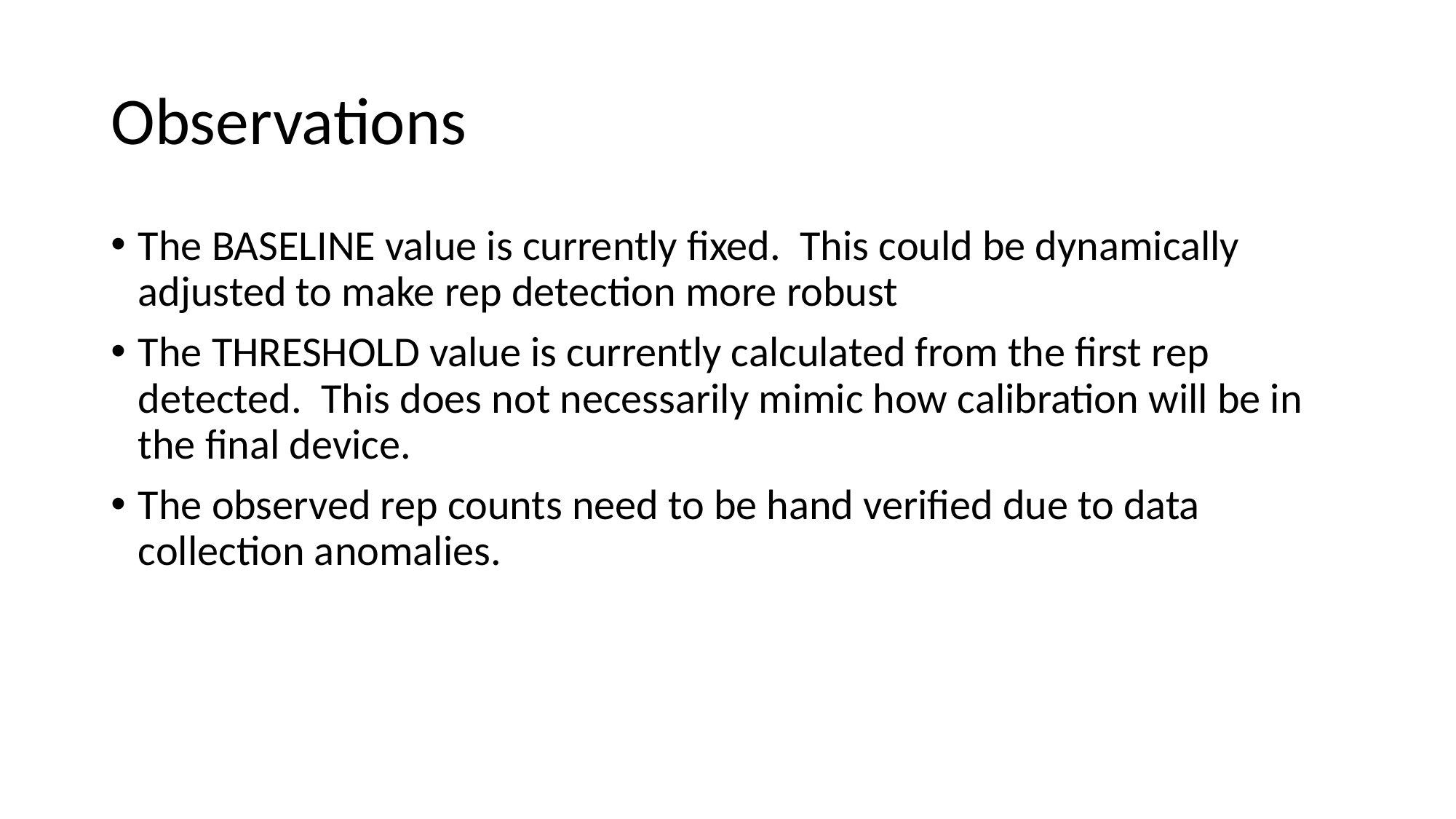

# Observations
The BASELINE value is currently fixed.  This could be dynamically adjusted to make rep detection more robust
The THRESHOLD value is currently calculated from the first rep detected.  This does not necessarily mimic how calibration will be in the final device.
The observed rep counts need to be hand verified due to data collection anomalies.